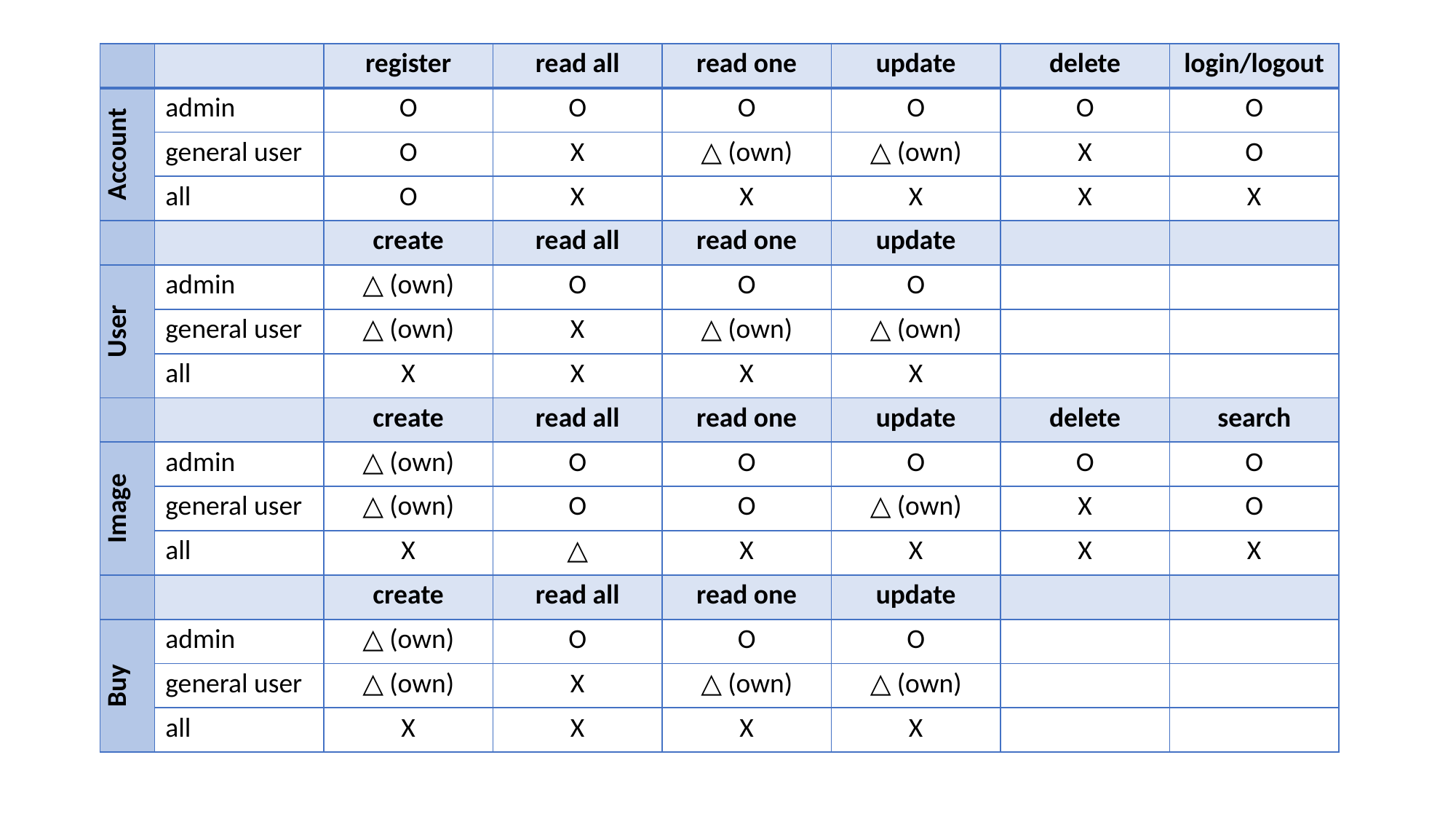

|  |  | register | read all | read one | update | delete | login/logout |
| --- | --- | --- | --- | --- | --- | --- | --- |
| Account | admin | O | O | O | O | O | O |
|  | general user | O | X | △ (own) | △ (own) | X | O |
|  | all | O | X | X | X | X | X |
|  |  | create | read all | read one | update |  |  |
| User | admin | △ (own) | O | O | O |  |  |
|  | general user | △ (own) | X | △ (own) | △ (own) |  |  |
|  | all | X | X | X | X |  |  |
|  |  | create | read all | read one | update | delete | search |
| Image | admin | △ (own) | O | O | O | O | O |
|  | general user | △ (own) | O | O | △ (own) | X | O |
|  | all | X | △ | X | X | X | X |
|  |  | create | read all | read one | update |  |  |
| Buy | admin | △ (own) | O | O | O |  |  |
|  | general user | △ (own) | X | △ (own) | △ (own) |  |  |
|  | all | X | X | X | X |  |  |